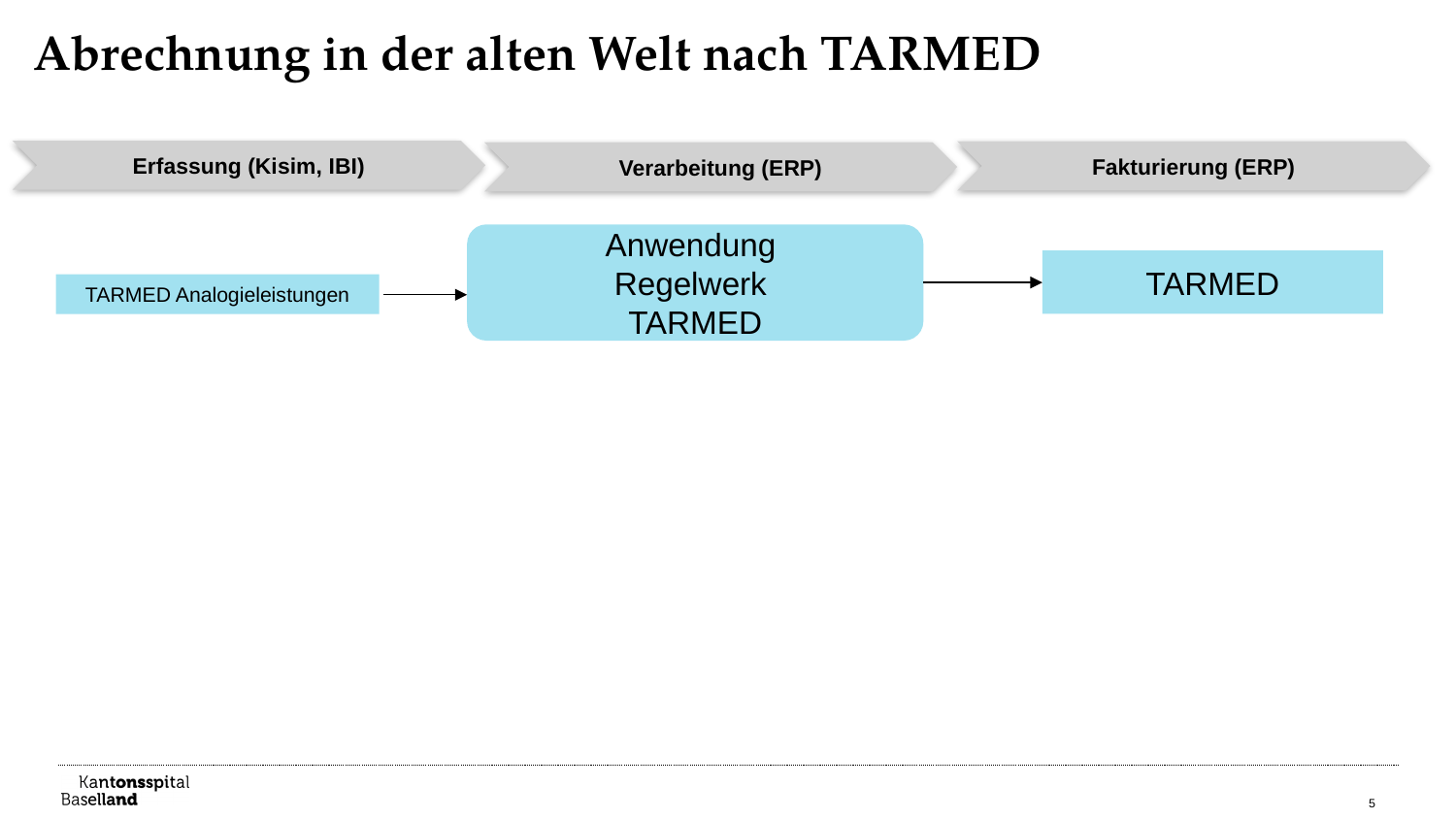

# Abrechnung in der alten Welt nach TARMED

Erfassung (Kisim, IBI)
Fakturierung (ERP)
Verarbeitung (ERP)
Anwendung
Regelwerk
TARMED
TARMED
TARMED Analogieleistungen
5